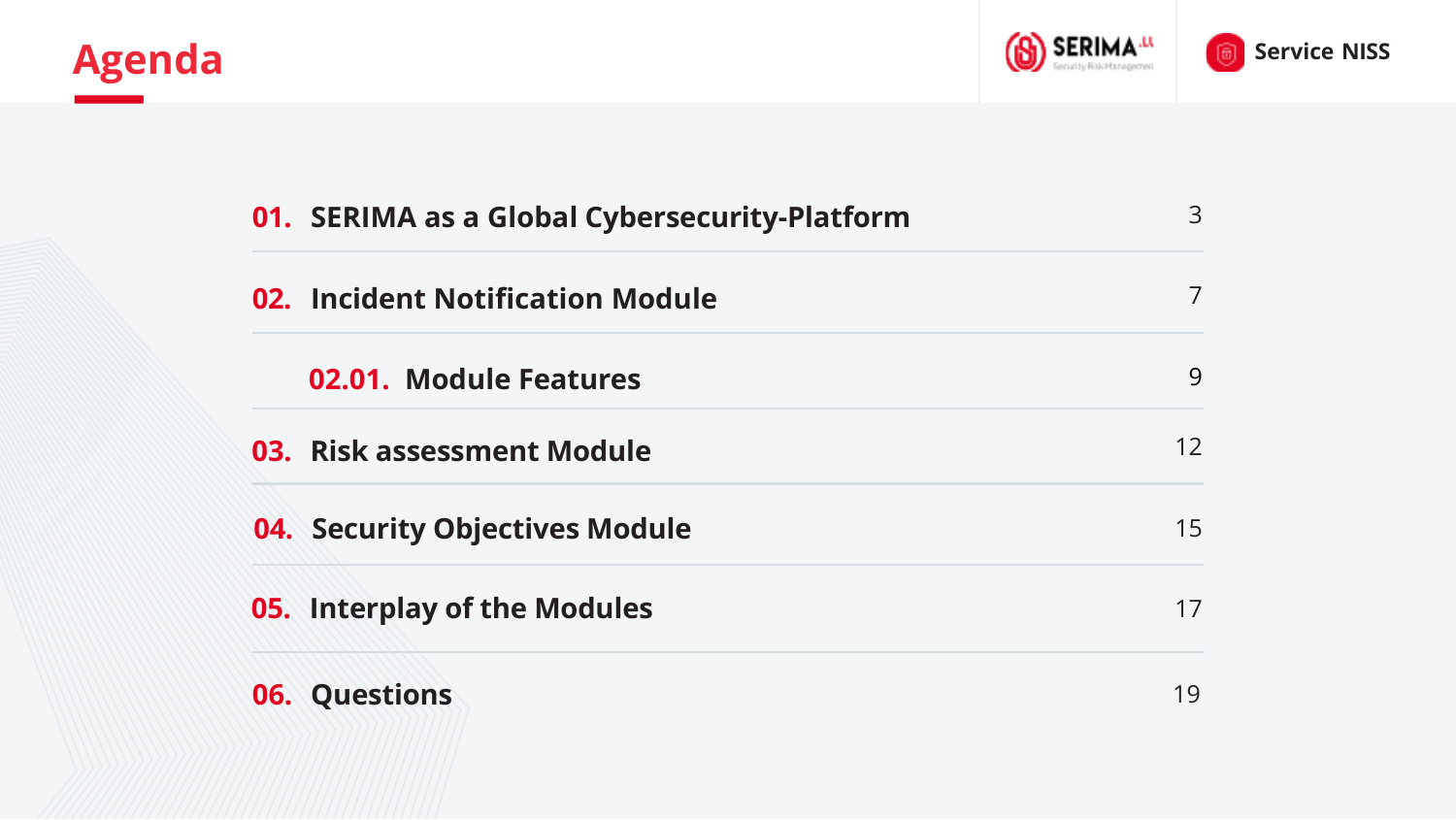

# Agenda
Service NISS

01.	SERIMA as a Global Cybersecurity-Platform
3

02.	Incident Notification Module
7

02.01. Module Features
9

12
03.	Risk assessment Module

04.	Security Objectives Module
15

05.	Interplay of the Modules
17

06.	Questions
19